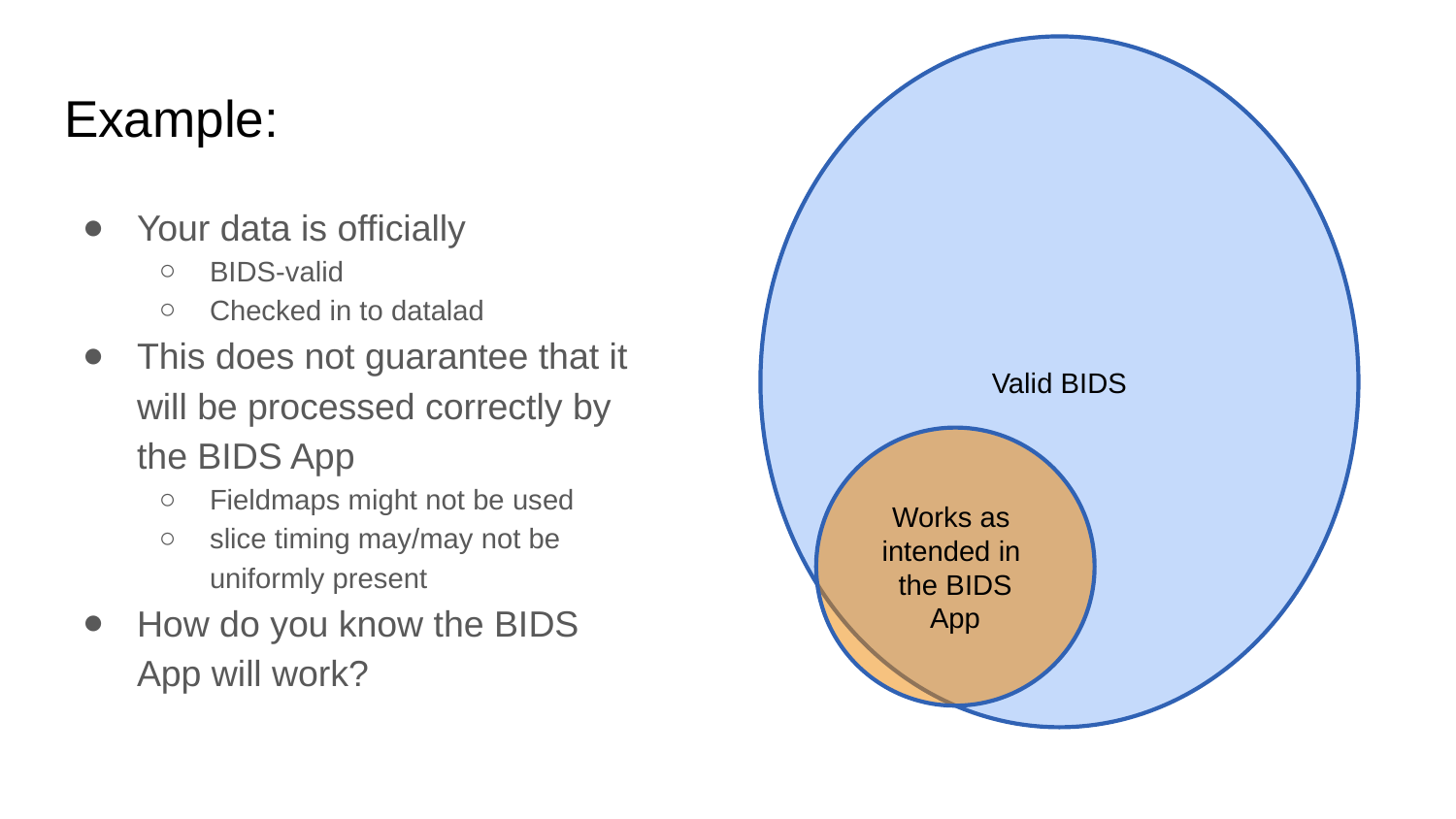

Valid BIDS
# Example:
Your data is officially
BIDS-valid
Checked in to datalad
This does not guarantee that it will be processed correctly by the BIDS App
Fieldmaps might not be used
slice timing may/may not be uniformly present
How do you know the BIDS App will work?

Works as
intended in
the BIDS App